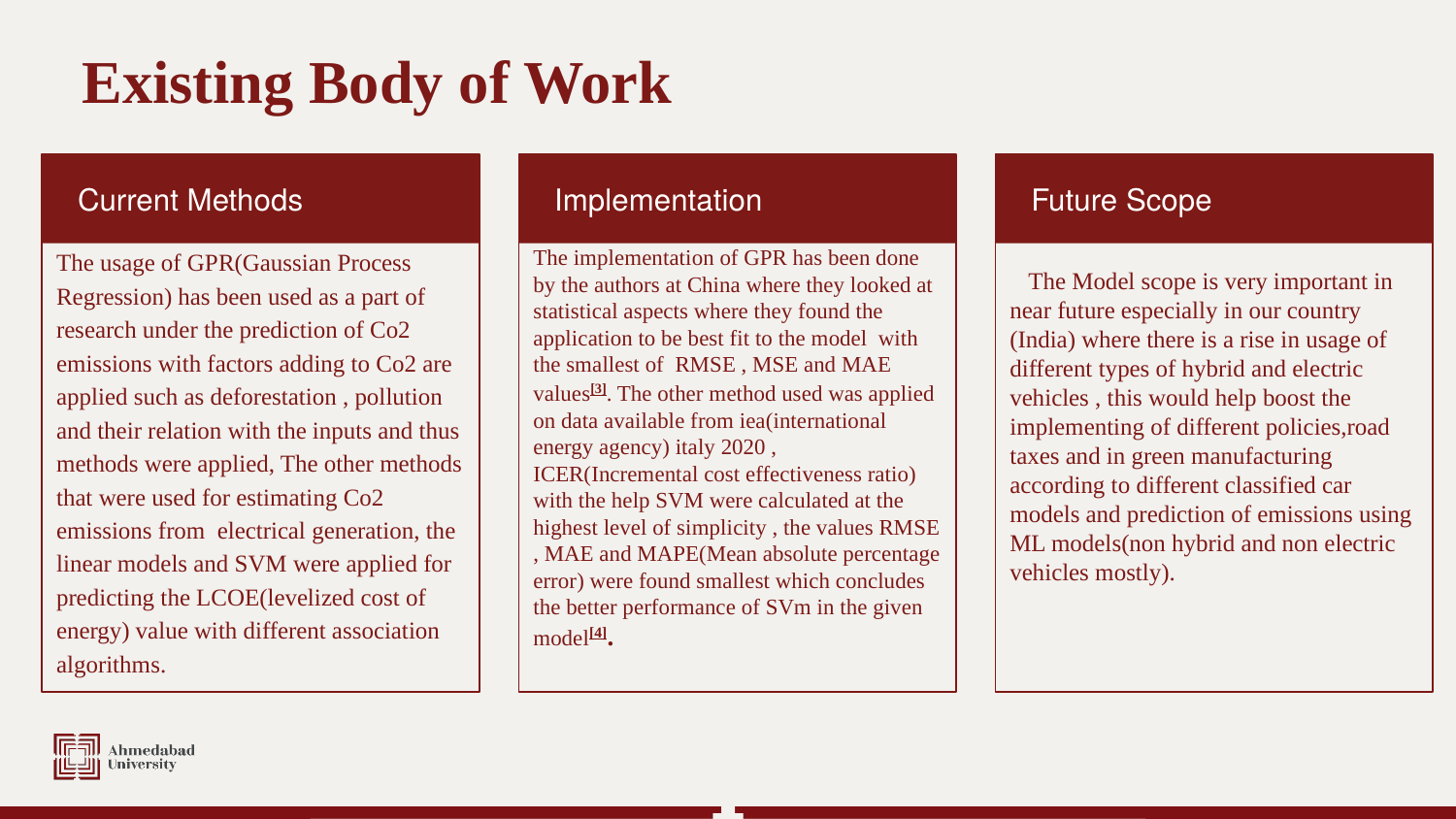

# Existing Body of Work

The implementation of GPR has been done by the authors at China where they looked at statistical aspects where they found the application to be best fit to the model  with the smallest of  RMSE , MSE and MAE values[3]. The other method used was applied on data available from iea(international energy agency) italy 2020 , ICER(Incremental cost effectiveness ratio) with the help SVM were calculated at the highest level of simplicity , the values RMSE , MAE and MAPE(Mean absolute percentage error) were found smallest which concludes the better performance of SVm in the given model[4].

   The Model scope is very important in near future especially in our country (India) where there is a rise in usage of different types of hybrid and electric vehicles , this would help boost the implementing of different policies,road taxes and in green manufacturing according to different classified car models and prediction of emissions using ML models(non hybrid and non electric vehicles mostly).

The usage of GPR(Gaussian Process Regression) has been used as a part of research under the prediction of Co2 emissions with factors adding to Co2 are applied such as deforestation , pollution and their relation with the inputs and thus methods were applied, The other methods that were used for estimating Co2 emissions from  electrical generation, the linear models and SVM were applied for predicting the LCOE(levelized cost of energy) value with different association algorithms.
Implementation
Future Scope
Current Methods